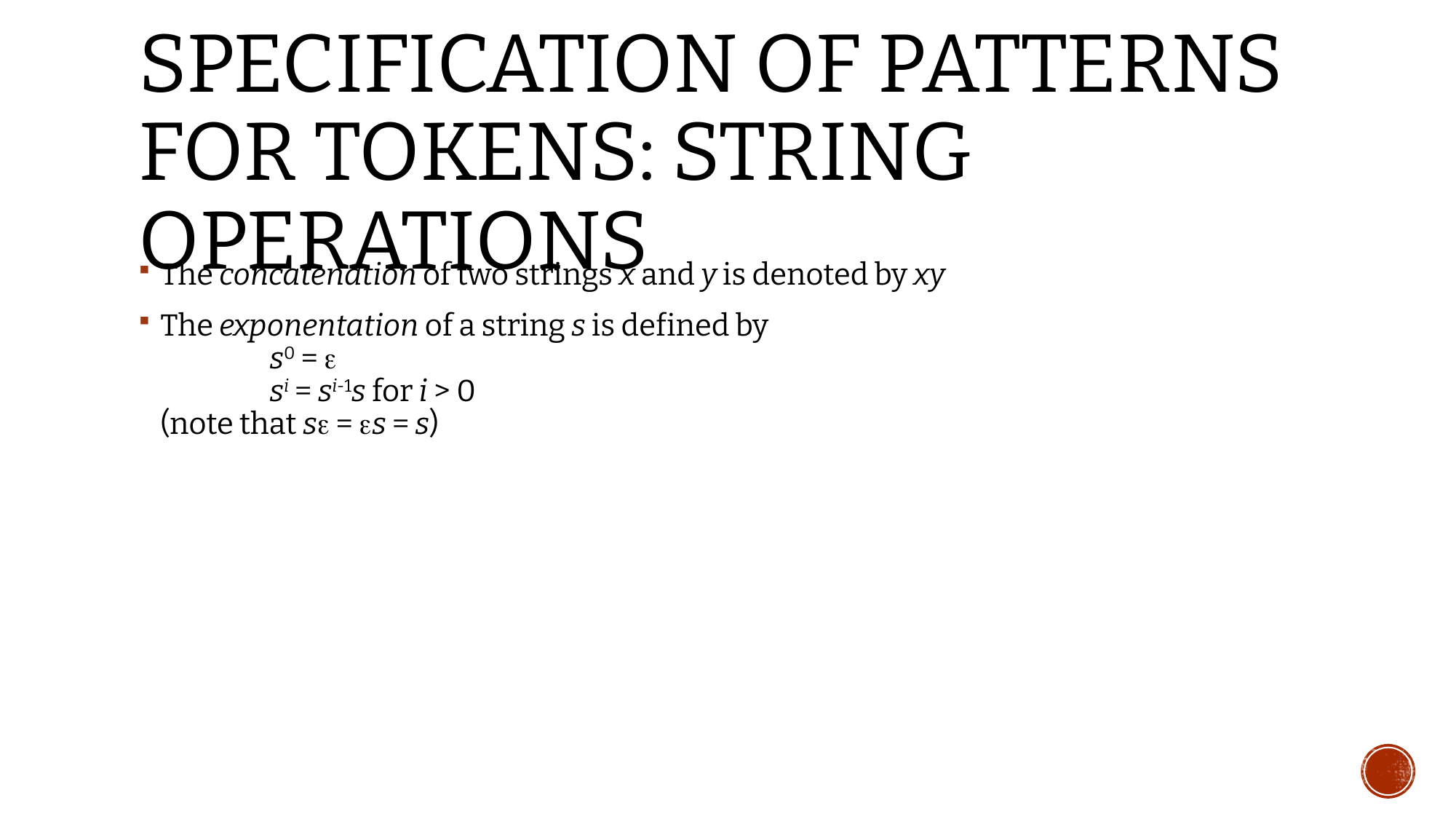

# Specification of Patterns for Tokens: String Operations
The concatenation of two strings x and y is denoted by xy
The exponentation of a string s is defined by
	s0 = ε
	si = si-1s for i > 0
(note that sε = εs = s)